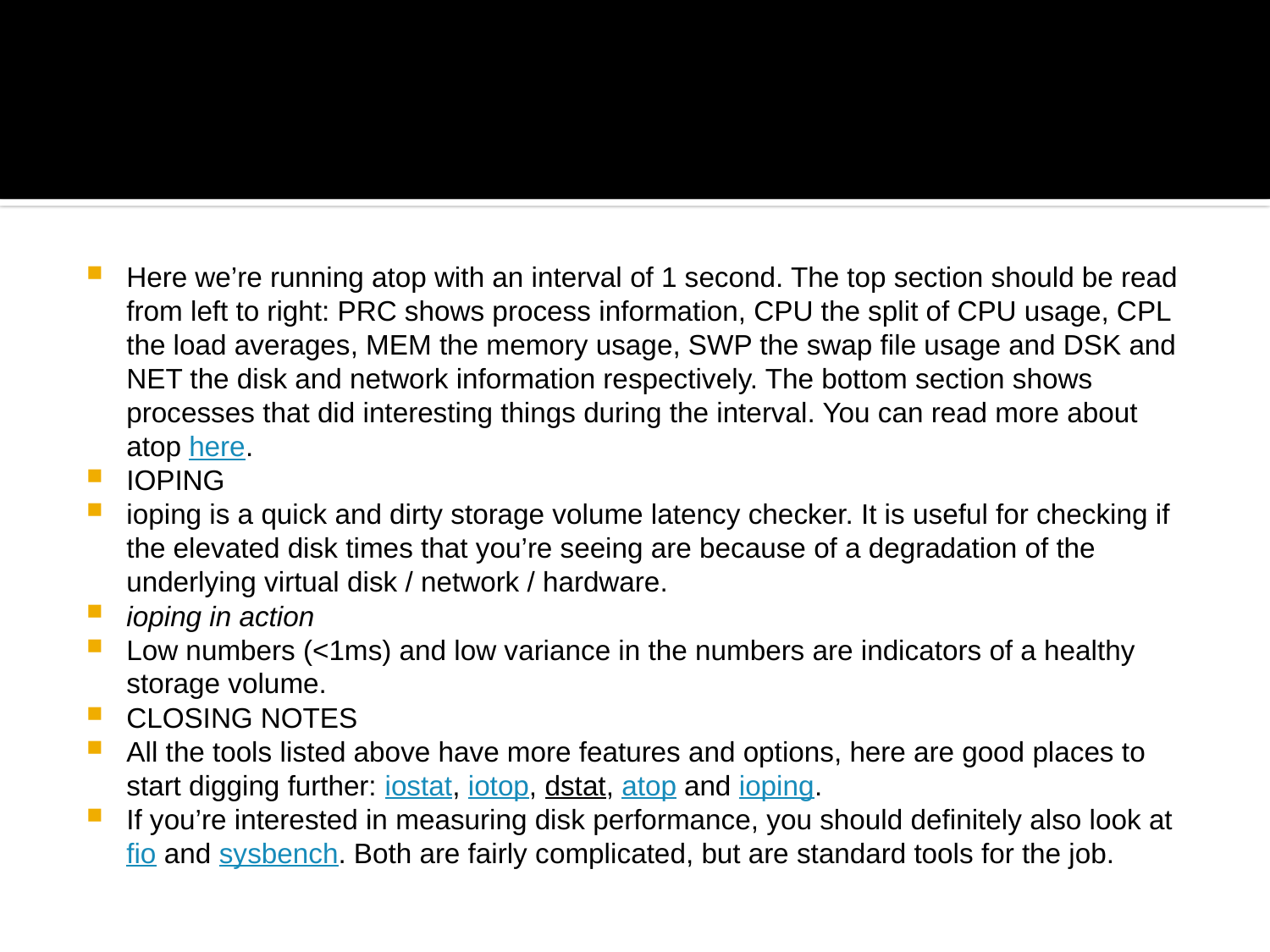

#
Here we’re running atop with an interval of 1 second. The top section should be read from left to right: PRC shows process information, CPU the split of CPU usage, CPL the load averages, MEM the memory usage, SWP the swap file usage and DSK and NET the disk and network information respectively. The bottom section shows processes that did interesting things during the interval. You can read more about atop here.
IOPING
ioping is a quick and dirty storage volume latency checker. It is useful for checking if the elevated disk times that you’re seeing are because of a degradation of the underlying virtual disk / network / hardware.
ioping in action
Low numbers (<1ms) and low variance in the numbers are indicators of a healthy storage volume.
CLOSING NOTES
All the tools listed above have more features and options, here are good places to start digging further: iostat, iotop, dstat, atop and ioping.
If you’re interested in measuring disk performance, you should definitely also look at fio and sysbench. Both are fairly complicated, but are standard tools for the job.